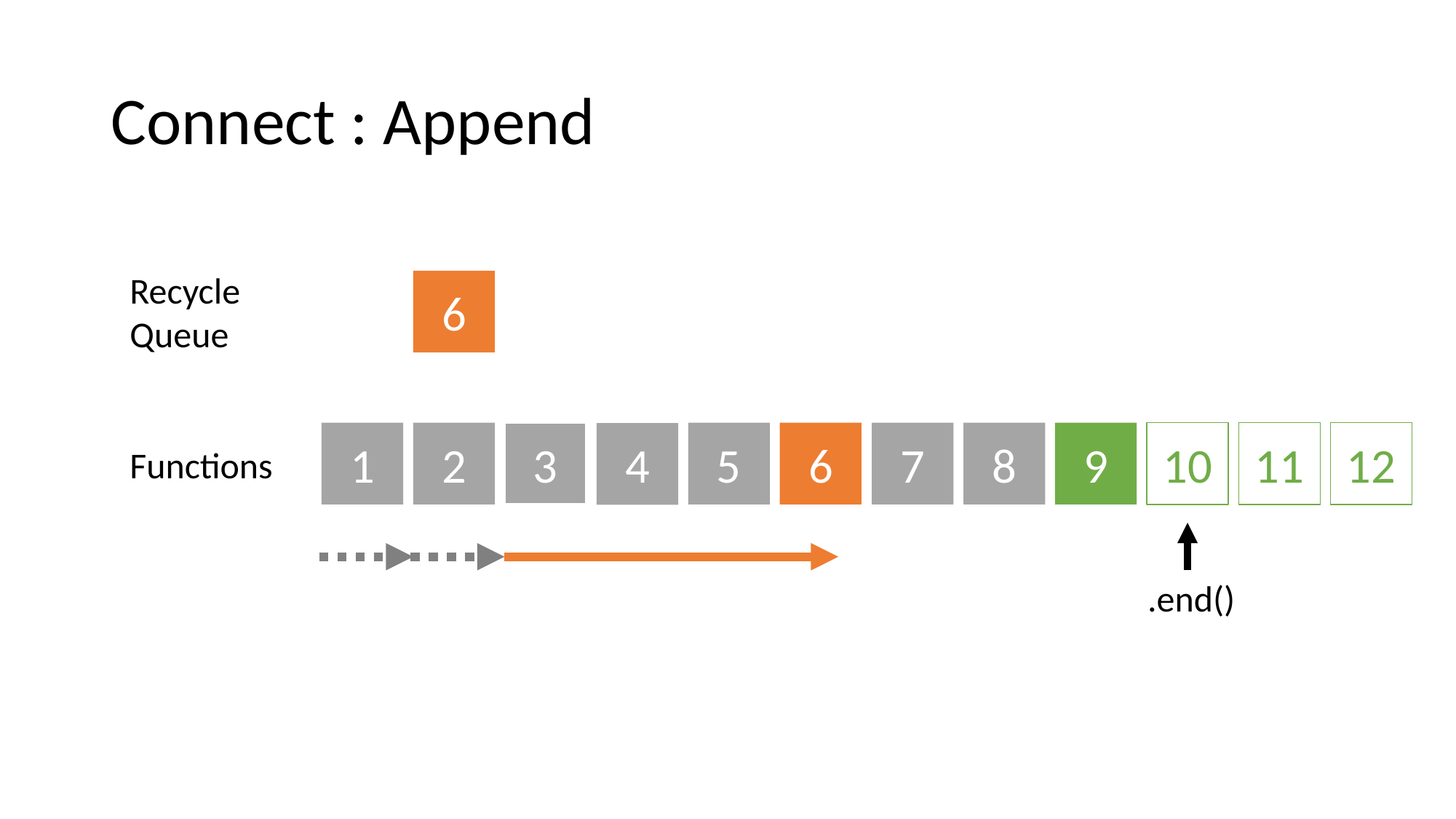

3
# Connect : Append
Recycle Queue
6
3
6
7
10
11
1
2
5
8
9
12
4
Functions
.end()